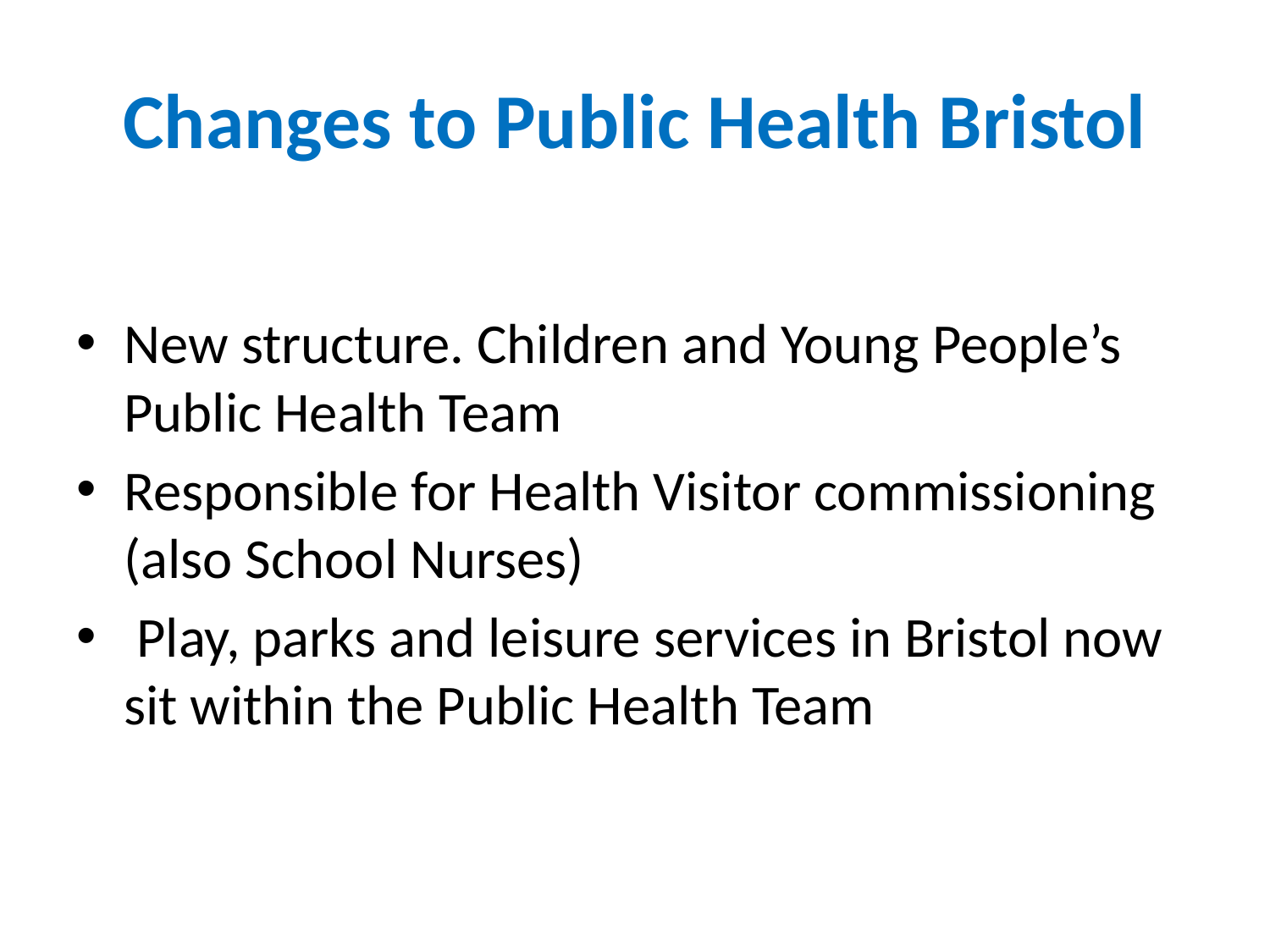

# Changes to Public Health Bristol

New structure. Children and Young People’s Public Health Team
Responsible for Health Visitor commissioning (also School Nurses)
 Play, parks and leisure services in Bristol now sit within the Public Health Team